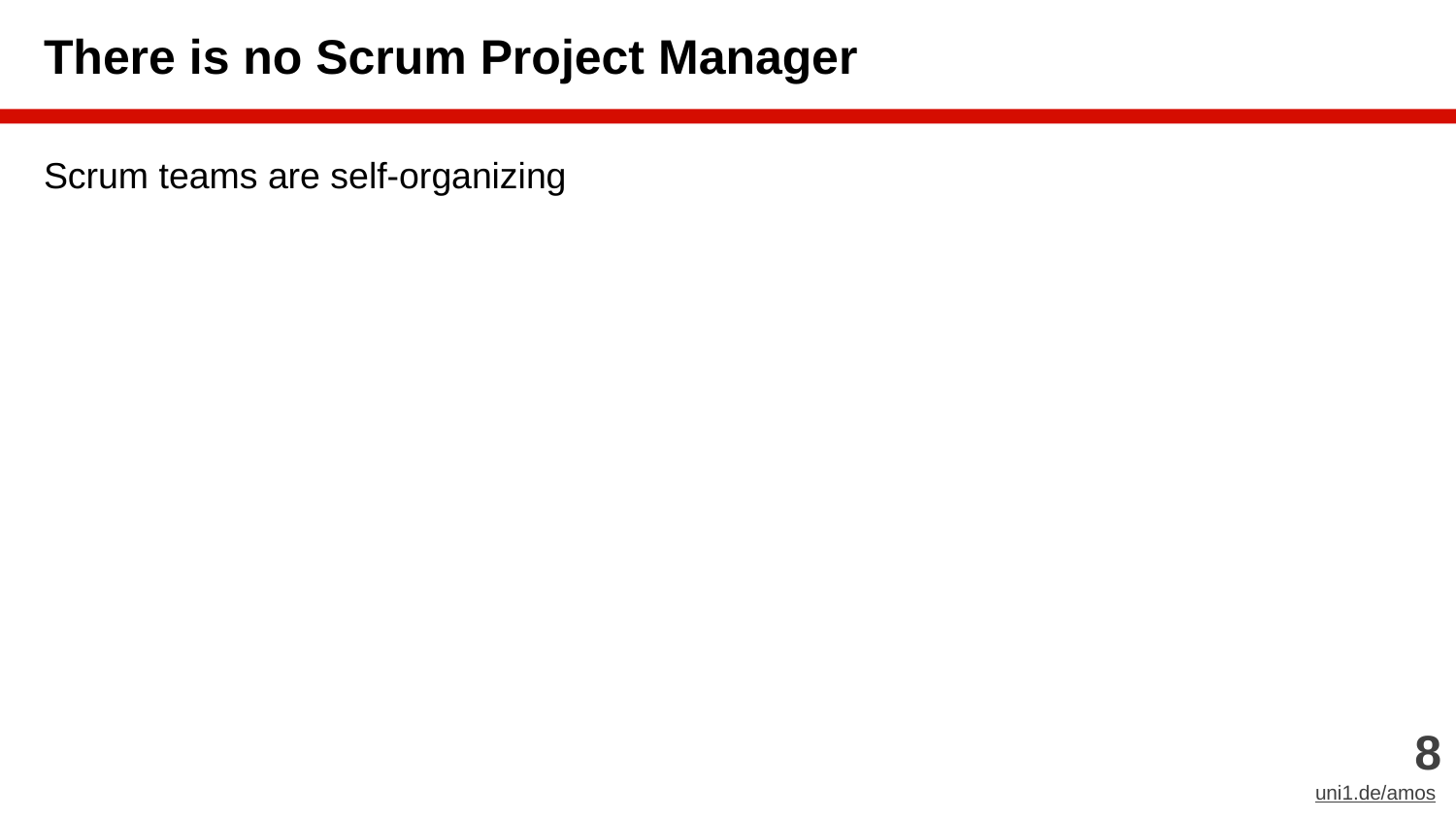

# There is no Scrum Project Manager
Scrum teams are self-organizing

8
uni1.de/amos